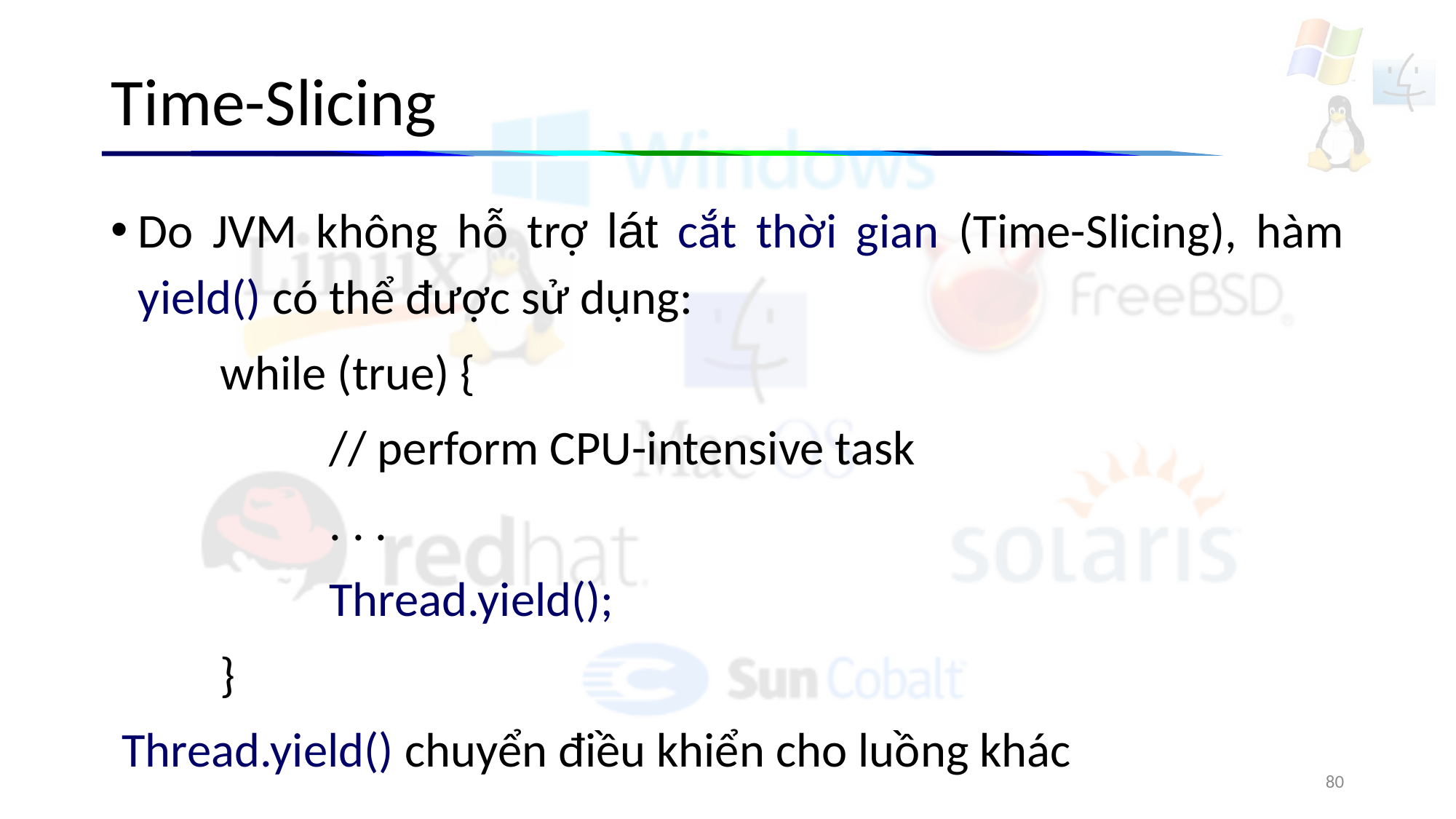

# Time-Slicing
Do JVM không hỗ trợ lát cắt thời gian (Time-Slicing), hàm yield() có thể được sử dụng:
	while (true) {
		// perform CPU-intensive task
		. . .
		Thread.yield();
	}
 Thread.yield() chuyển điều khiển cho luồng khác
80